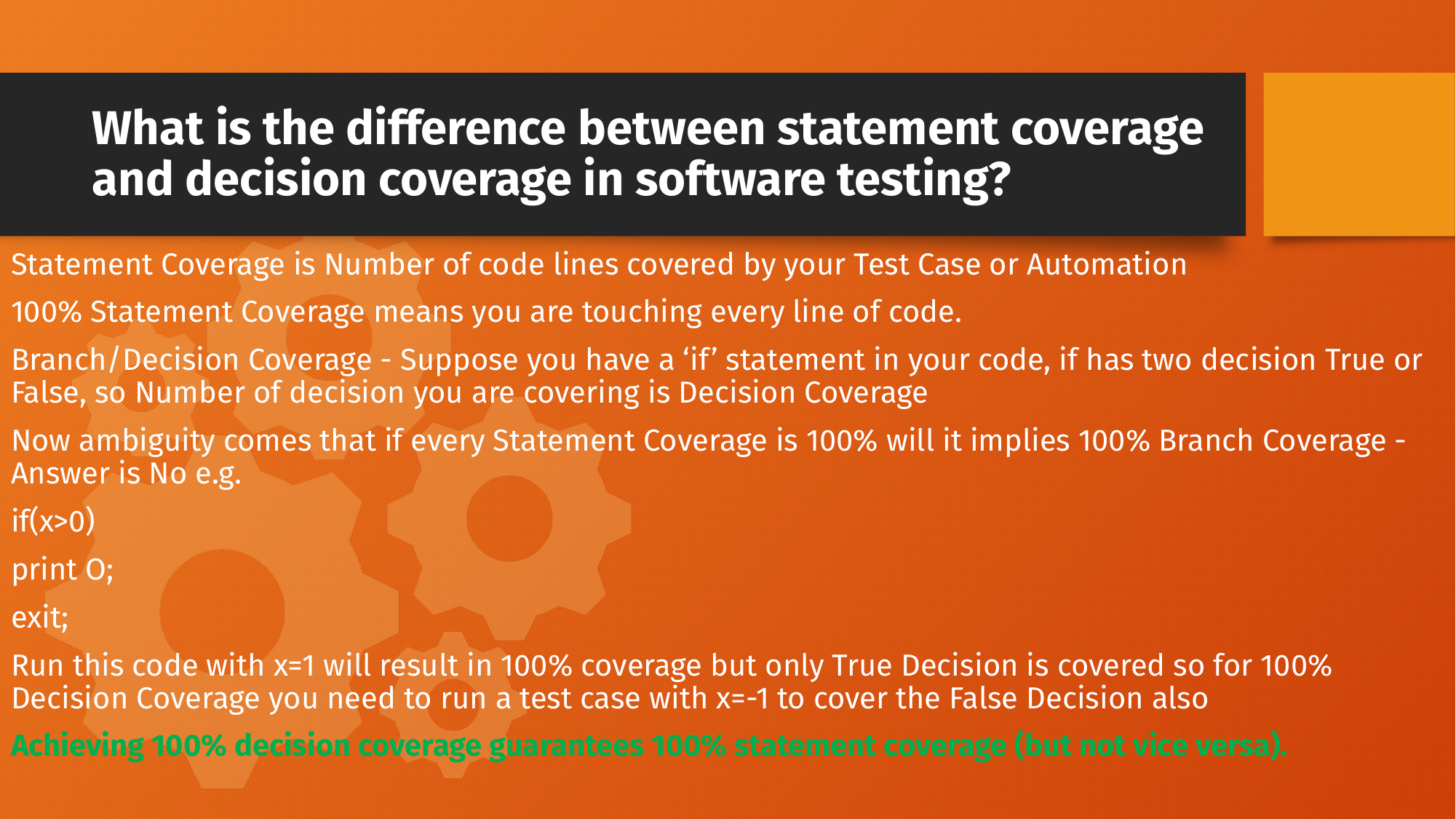

# What is the difference between statement coverage and decision coverage in software testing?
Statement Coverage is Number of code lines covered by your Test Case or Automation
100% Statement Coverage means you are touching every line of code.
Branch/Decision Coverage - Suppose you have a ‘if’ statement in your code, if has two decision True or False, so Number of decision you are covering is Decision Coverage
Now ambiguity comes that if every Statement Coverage is 100% will it implies 100% Branch Coverage - Answer is No e.g.
if(x>0)
print O;
exit;
Run this code with x=1 will result in 100% coverage but only True Decision is covered so for 100% Decision Coverage you need to run a test case with x=-1 to cover the False Decision also
Achieving 100% decision coverage guarantees 100% statement coverage (but not vice versa).